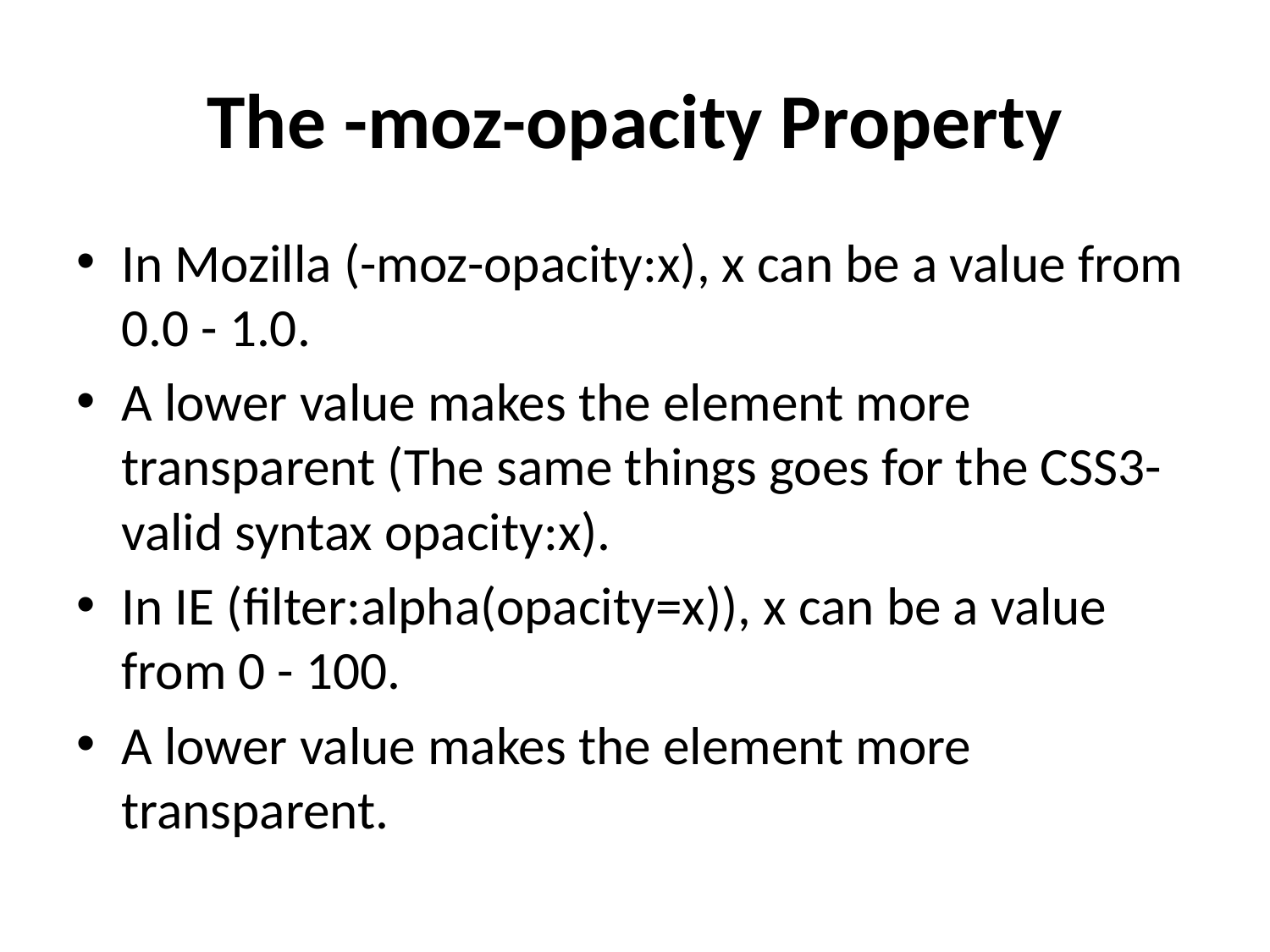

# The -moz-opacity Property
In Mozilla (-moz-opacity:x), x can be a value from 0.0 - 1.0.
A lower value makes the element more transparent (The same things goes for the CSS3-valid syntax opacity:x).
In IE (filter:alpha(opacity=x)), x can be a value from 0 - 100.
A lower value makes the element more transparent.